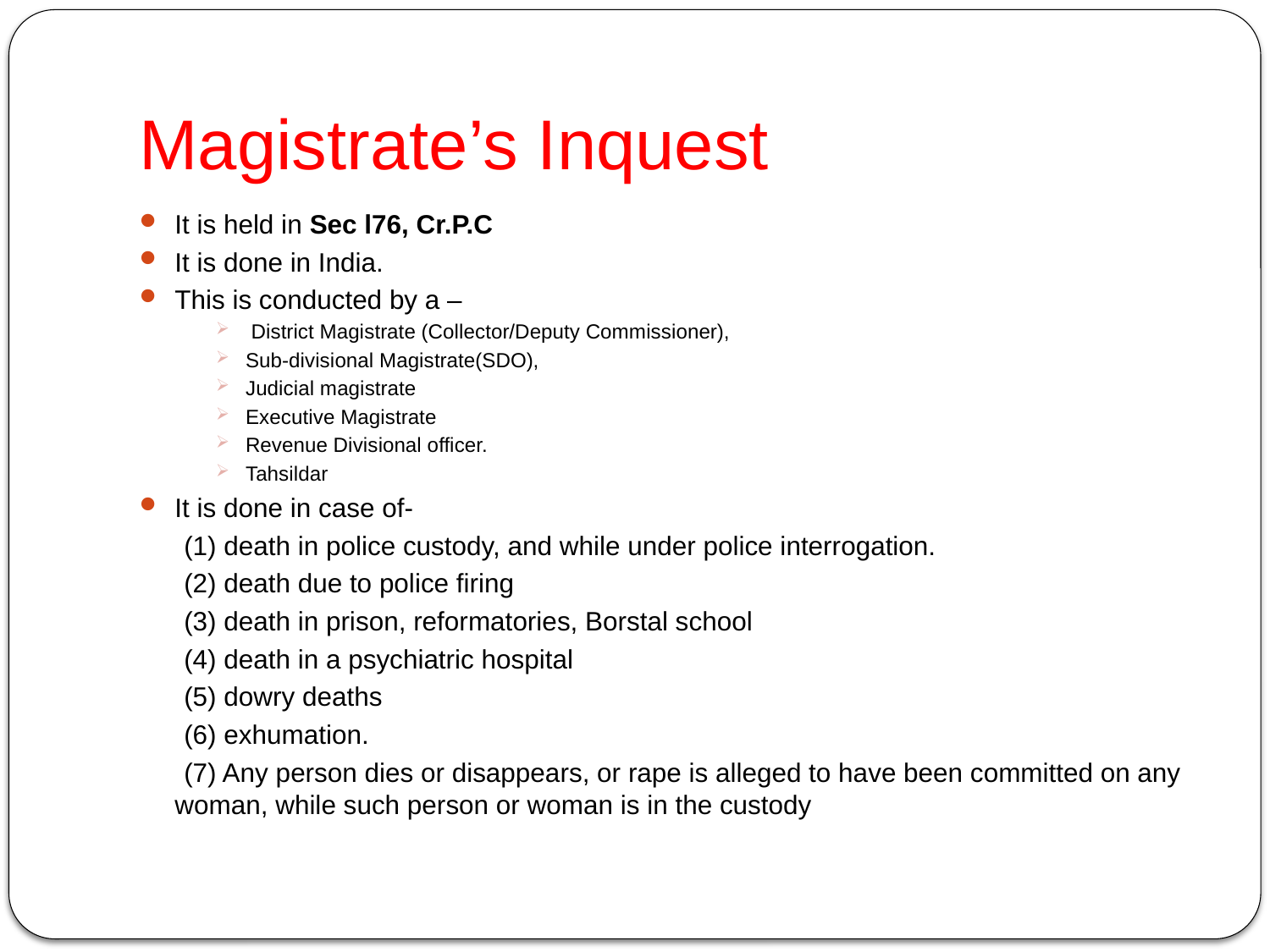

# Magistrate’s Inquest
It is held in Sec l76, Cr.P.C
It is done in India.
This is conducted by a –
 District Magistrate (Collector/Deputy Commissioner),
Sub-divisional Magistrate(SDO),
Judicial magistrate
Executive Magistrate
Revenue Divisional officer.
Tahsildar
It is done in case of-
      (1) death in police custody, and while under police interrogation.
      (2) death due to police firing
      (3) death in prison, reformatories, Borstal school
      (4) death in a psychiatric hospital
      (5) dowry deaths
      (6) exhumation.
      (7) Any person dies or disappears, or rape is alleged to have been committed on any woman, while such person or woman is in the custody